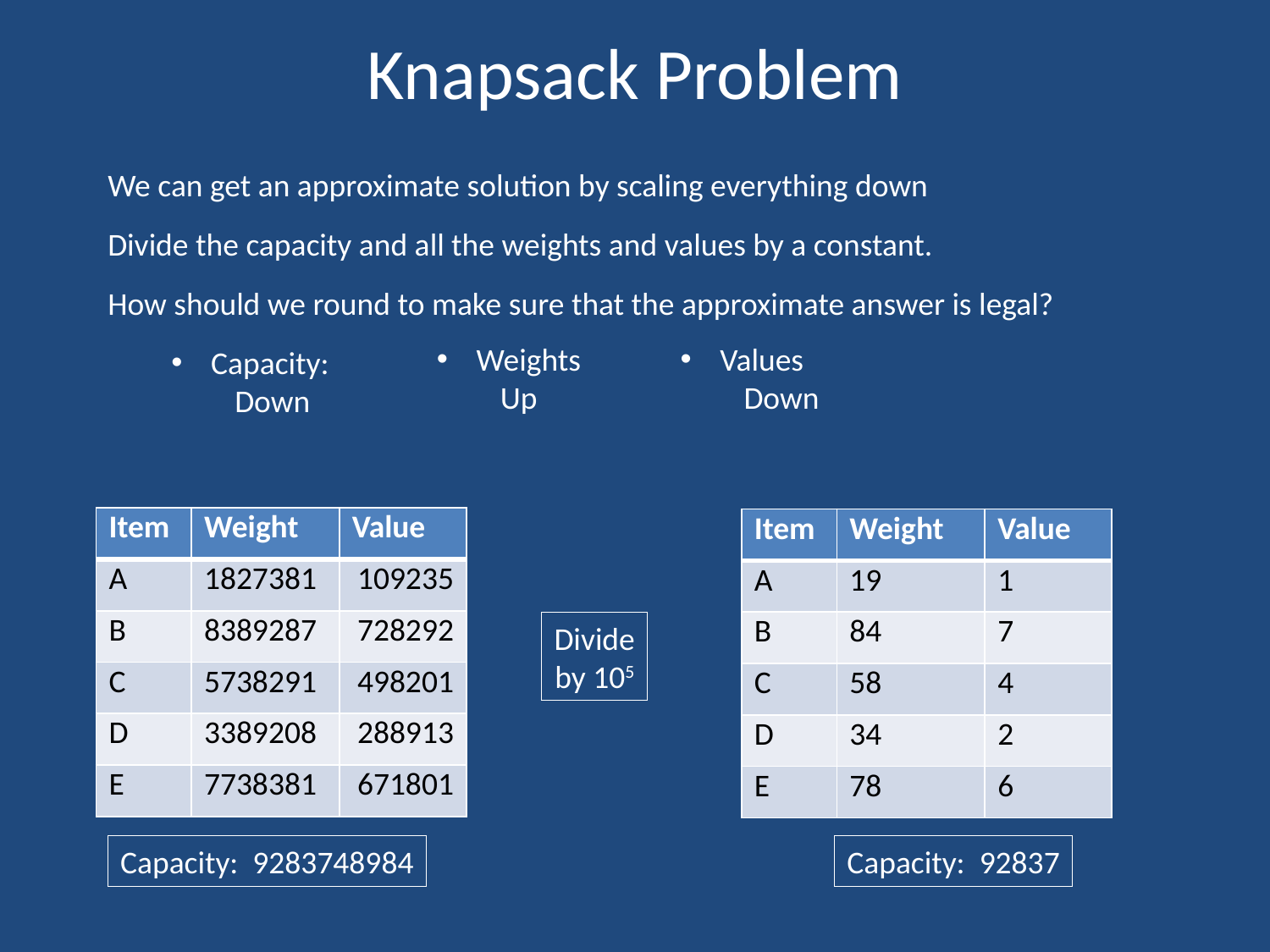

# Knapsack Problem
We can get an approximate solution by scaling everything down

Divide the capacity and all the weights and values by a constant.

How should we round to make sure that the approximate answer is legal?

Capacity:
Down

Weights
Up
Values
Down
| Item | Weight | Value |
| --- | --- | --- |
| A | 1827381 | 109235 |
| B | 8389287 | 728292 |
| C | 5738291 | 498201 |
| D | 3389208 | 288913 |
| E | 7738381 | 671801 |
| Item | Weight | Value |
| --- | --- | --- |
| A | 19 | 1 |
| B | 84 | 7 |
| C | 58 | 4 |
| D | 34 | 2 |
| E | 78 | 6 |
Divide
by 105
Capacity:  9283748984
Capacity:  92837